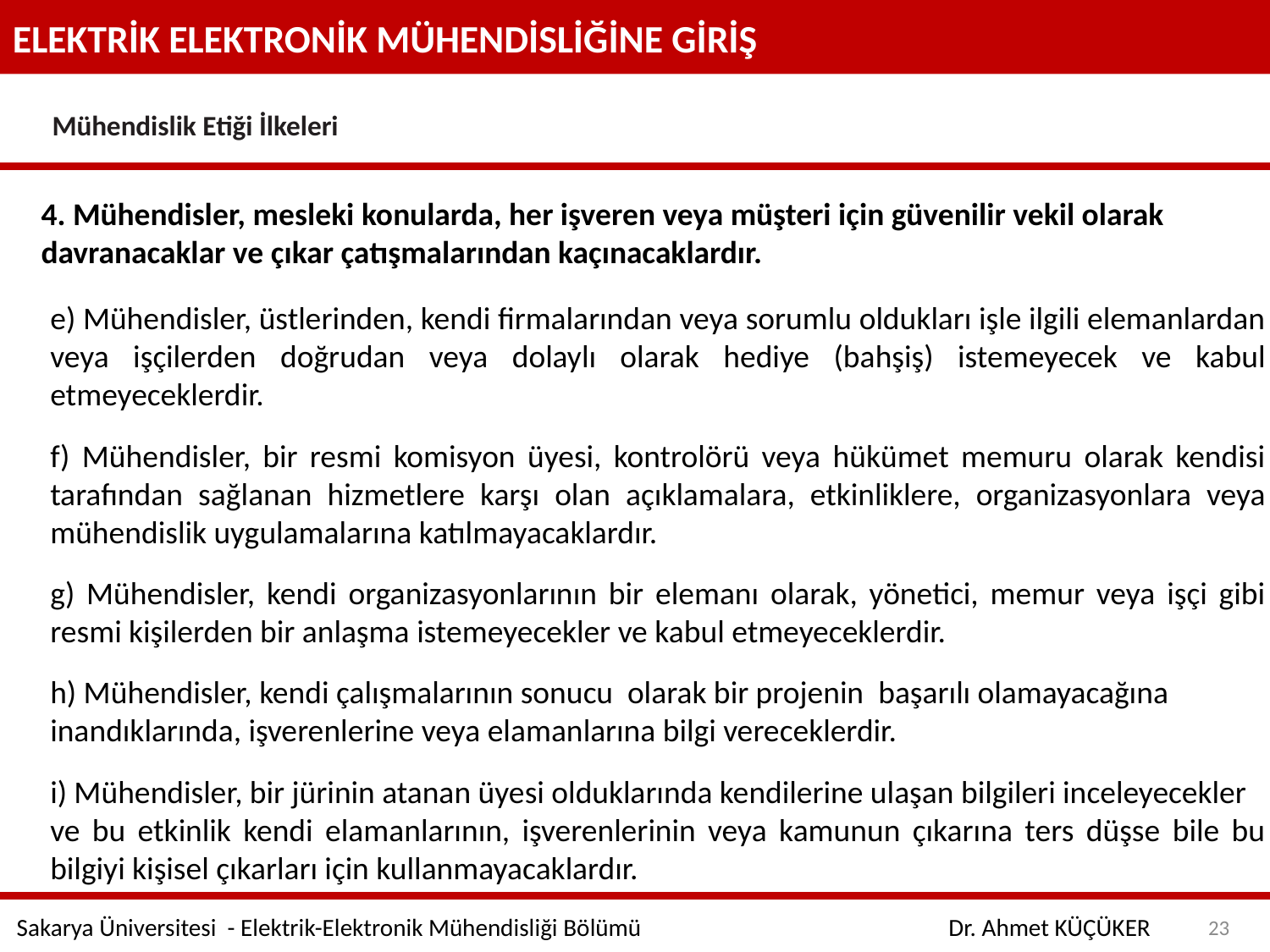

ELEKTRİK ELEKTRONİK MÜHENDİSLİĞİNE GİRİŞ

Mühendislik Etiği İlkeleri
4. Mühendisler, mesleki konularda, her işveren veya müşteri için güvenilir vekil olarak
davranacaklar ve çıkar çatışmalarından kaçınacaklardır.
e) Mühendisler, üstlerinden, kendi firmalarından veya sorumlu oldukları işle ilgili elemanlardan veya işçilerden doğrudan veya dolaylı olarak hediye (bahşiş) istemeyecek ve kabul etmeyeceklerdir.

f) Mühendisler, bir resmi komisyon üyesi, kontrolörü veya hükümet memuru olarak kendisi tarafından sağlanan hizmetlere karşı olan açıklamalara, etkinliklere, organizasyonlara veya mühendislik uygulamalarına katılmayacaklardır.

g) Mühendisler, kendi organizasyonlarının bir elemanı olarak, yönetici, memur veya işçi gibi resmi kişilerden bir anlaşma istemeyecekler ve kabul etmeyeceklerdir.

h) Mühendisler, kendi çalışmalarının sonucu  olarak bir projenin  başarılı olamayacağına
inandıklarında, işverenlerine veya elamanlarına bilgi vereceklerdir.

i) Mühendisler, bir jürinin atanan üyesi olduklarında kendilerine ulaşan bilgileri inceleyecekler
ve bu etkinlik kendi elamanlarının, işverenlerinin veya kamunun çıkarına ters düşse bile bu bilgiyi kişisel çıkarları için kullanmayacaklardır.
23
Sakarya Üniversitesi  - Elektrik-Elektronik Mühendisliği Bölümü
Dr. Ahmet KÜÇÜKER